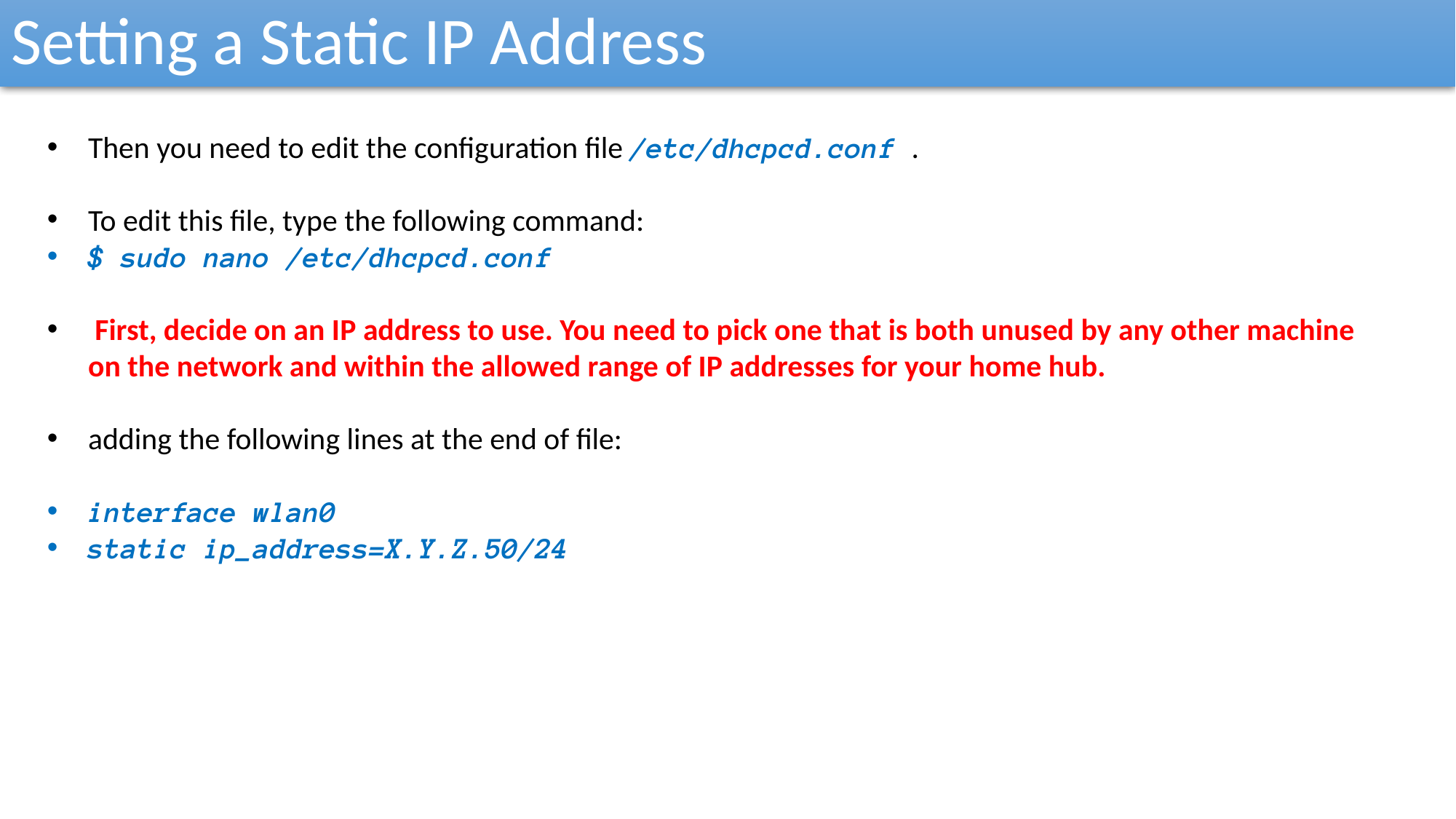

Setting a Static IP Address

Then you need to edit the configuration file /etc/dhcpcd.conf .

To edit this file, type the following command:
$ sudo nano /etc/dhcpcd.conf

 First, decide on an IP address to use. You need to pick one that is both unused by any other machine on the network and within the allowed range of IP addresses for your home hub.

adding the following lines at the end of file:

interface wlan0
static ip_address=X.Y.Z.50/24